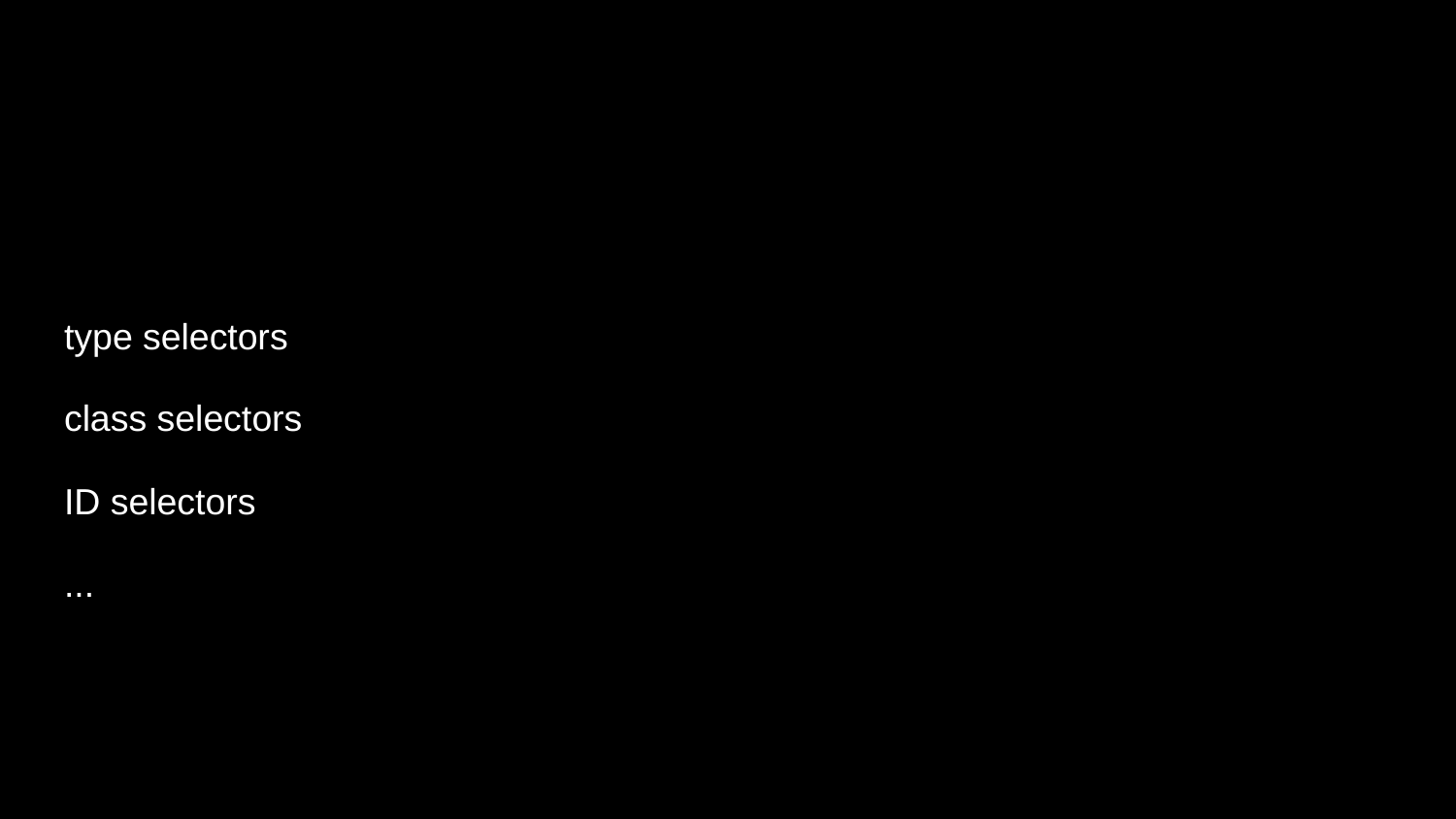

type selectors
class selectors
ID selectors
...